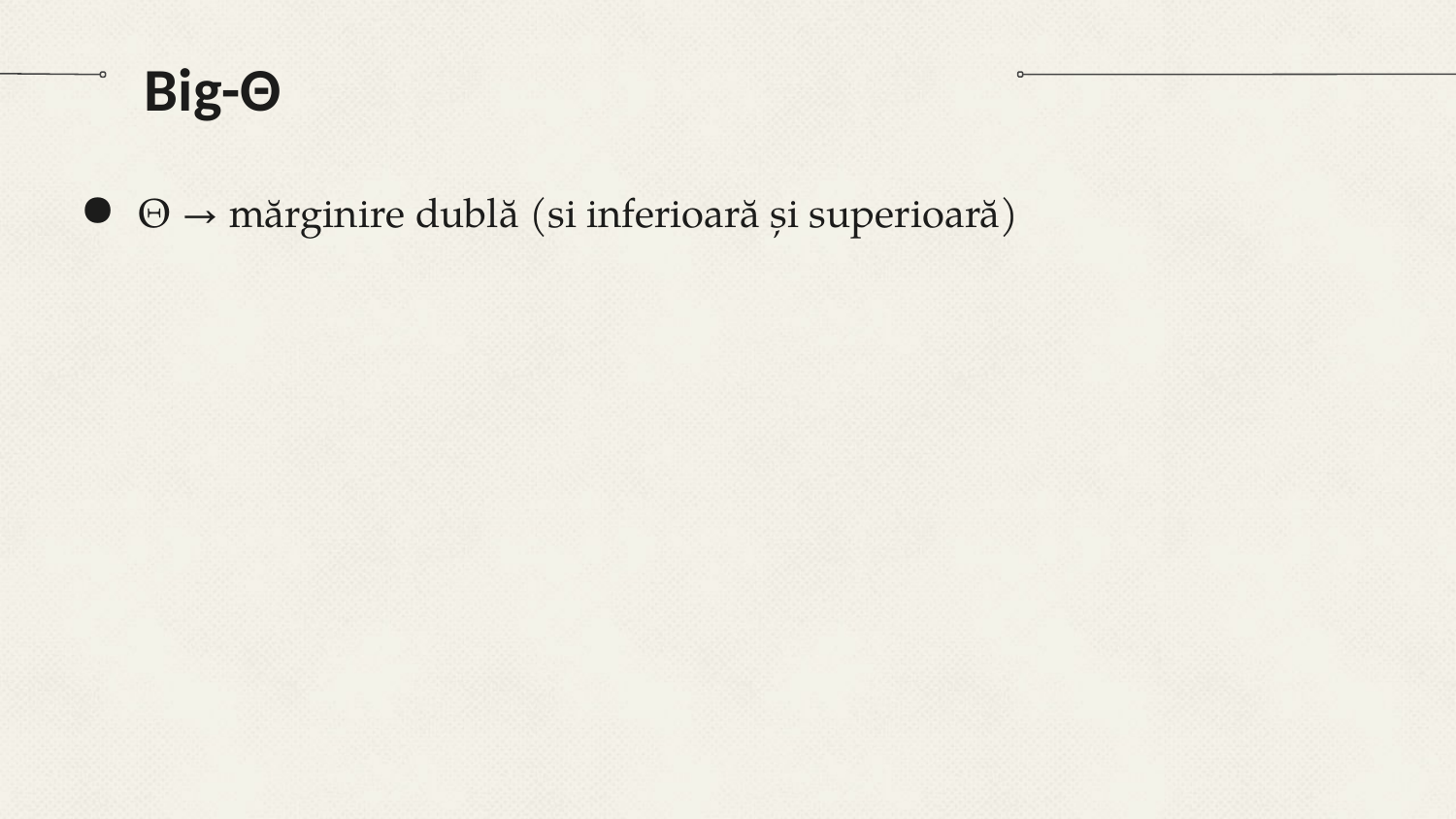

# Big-Θ
Θ → mărginire dublă (si inferioară și superioară)